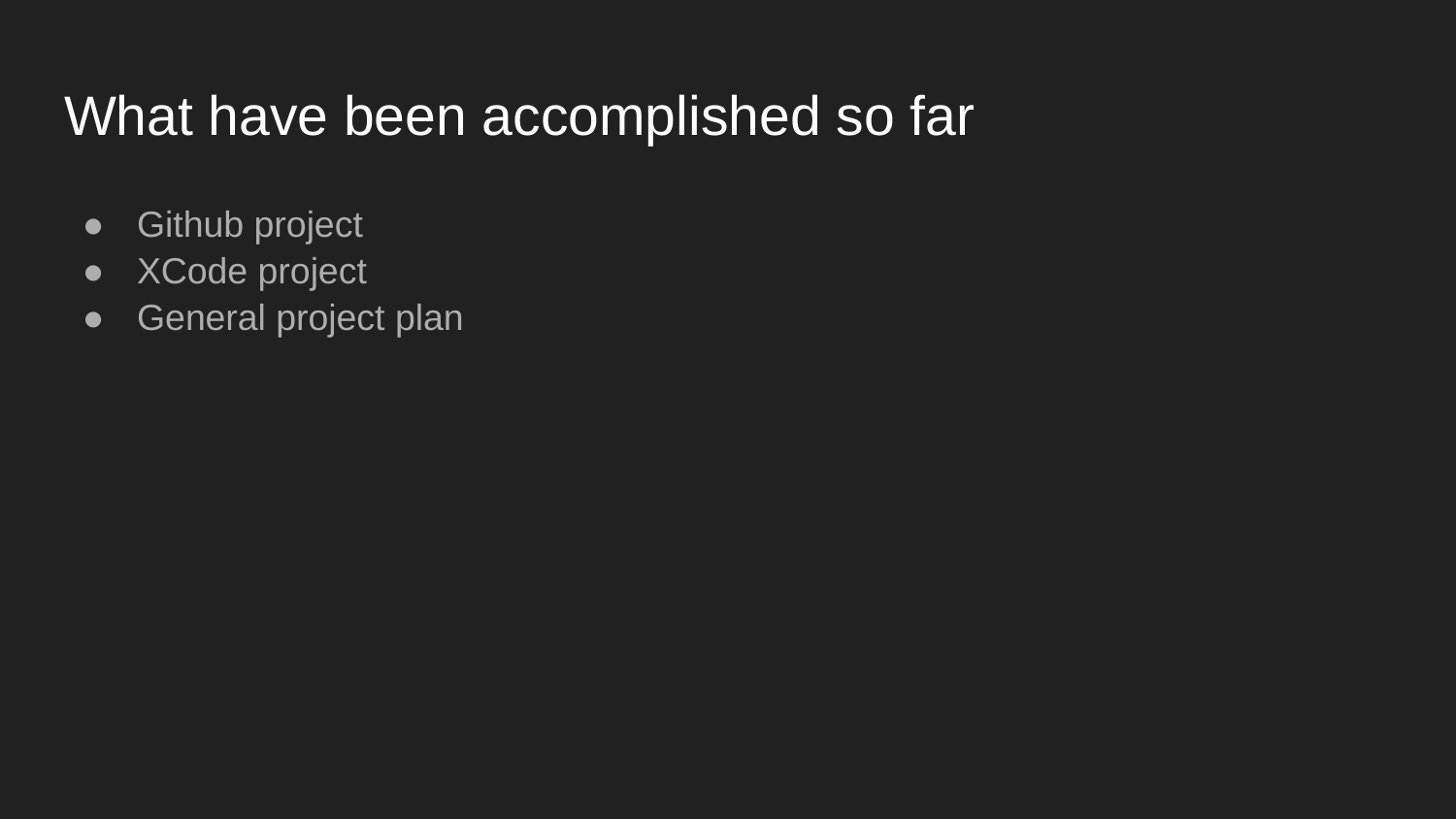

# What have been accomplished so far
Github project
XCode project
General project plan